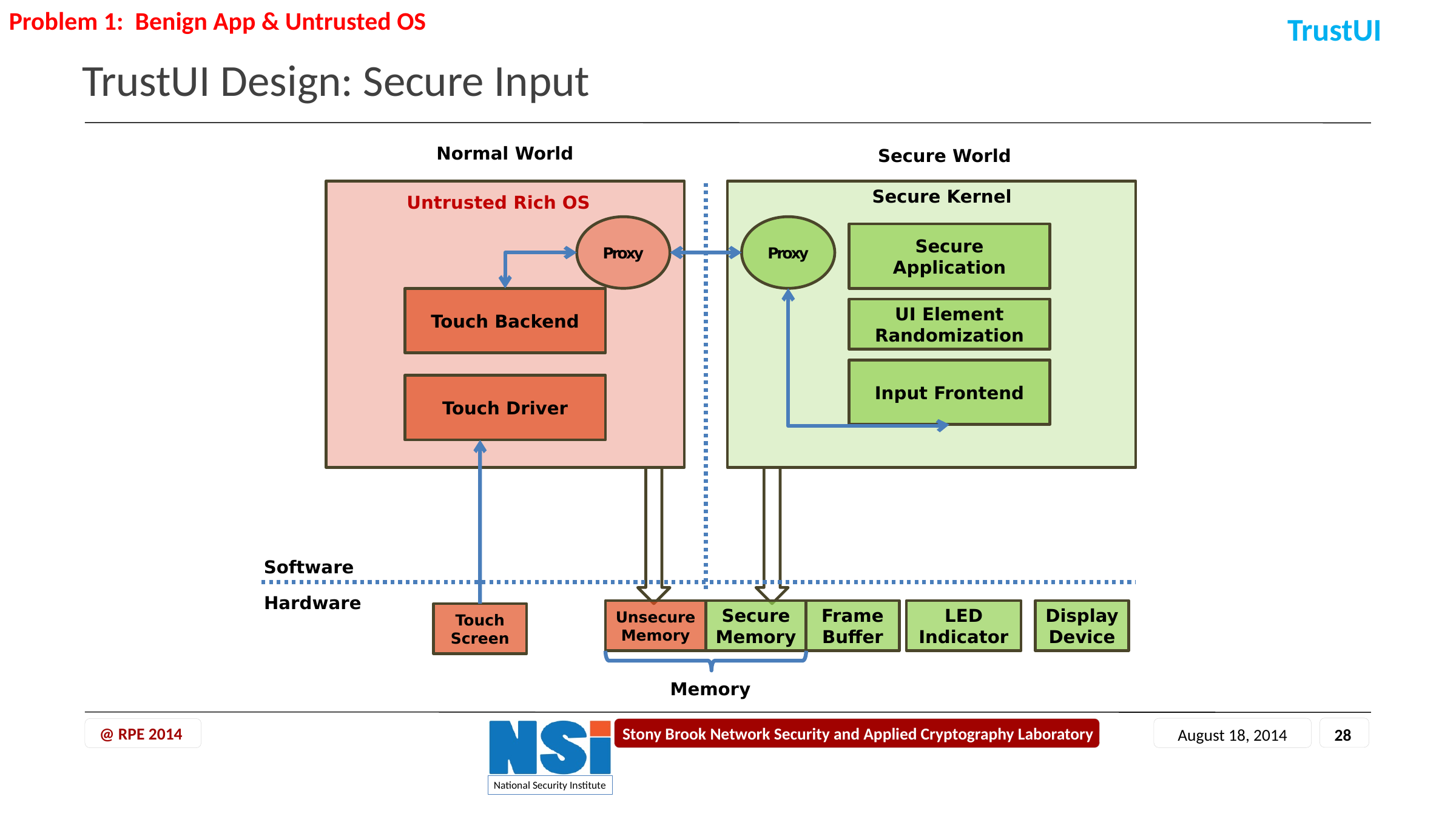

Problem 1:  Benign App & Untrusted OS
TrustUI
# TrustUI Design: Secure Input
Normal World
Secure World

Secure Kernel
Untrusted Rich OS
Proxy
Proxy
Secure Application
Touch Backend
UI Element Randomization
Input Frontend
Touch Driver

Software

Hardware
Unsecure Memory
Secure Memory
Frame Buffer
LED Indicator
Display Device
Touch Screen
Memory